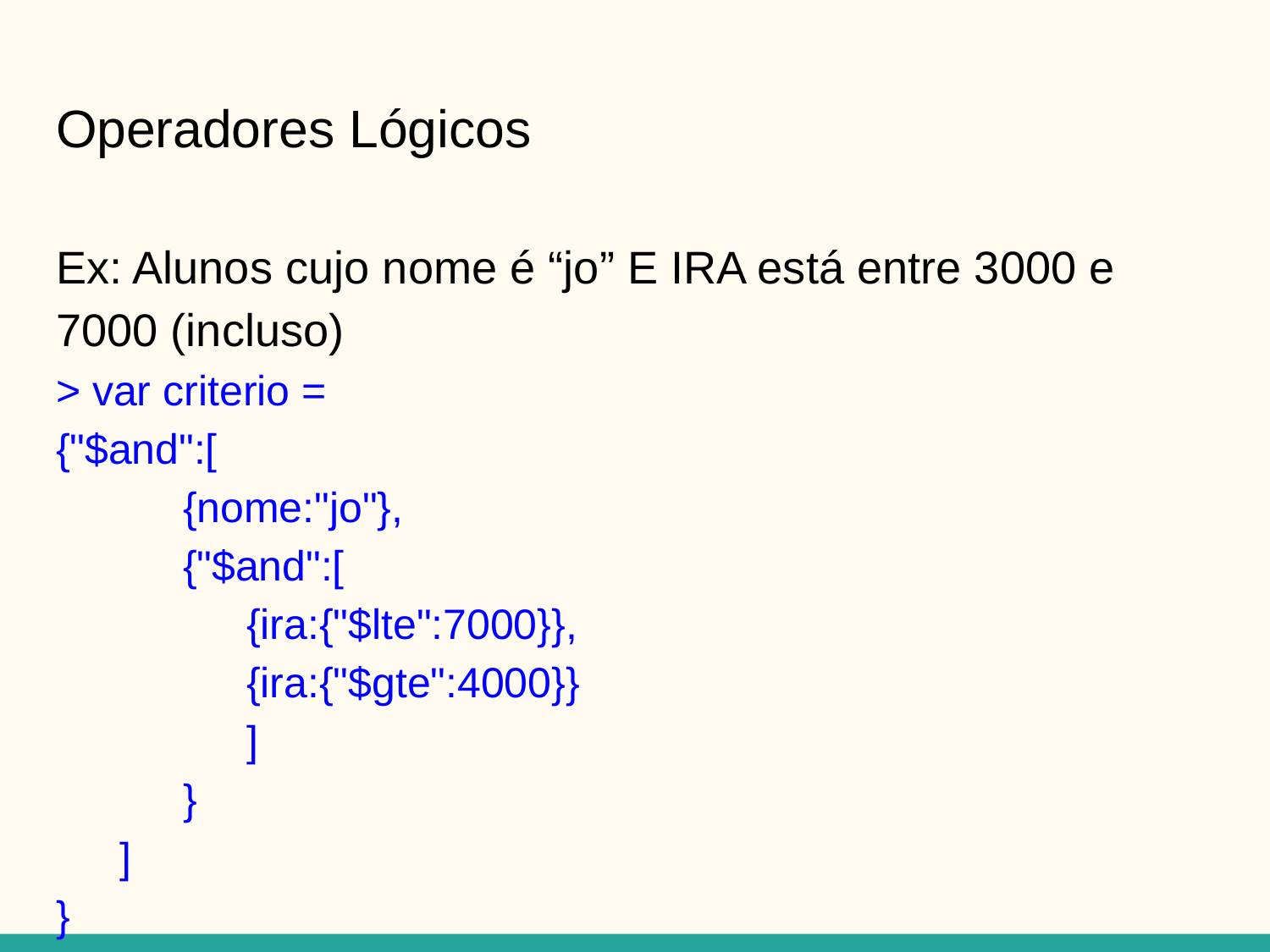

# Operadores Lógicos
Ex: Alunos cujo nome é “jo” E IRA está entre 3000 e 7000 (incluso)
> var criterio =
{"$and":[
{nome:"jo"},
{"$and":[
{ira:{"$lte":7000}},
{ira:{"$gte":4000}}
]
}
]
}